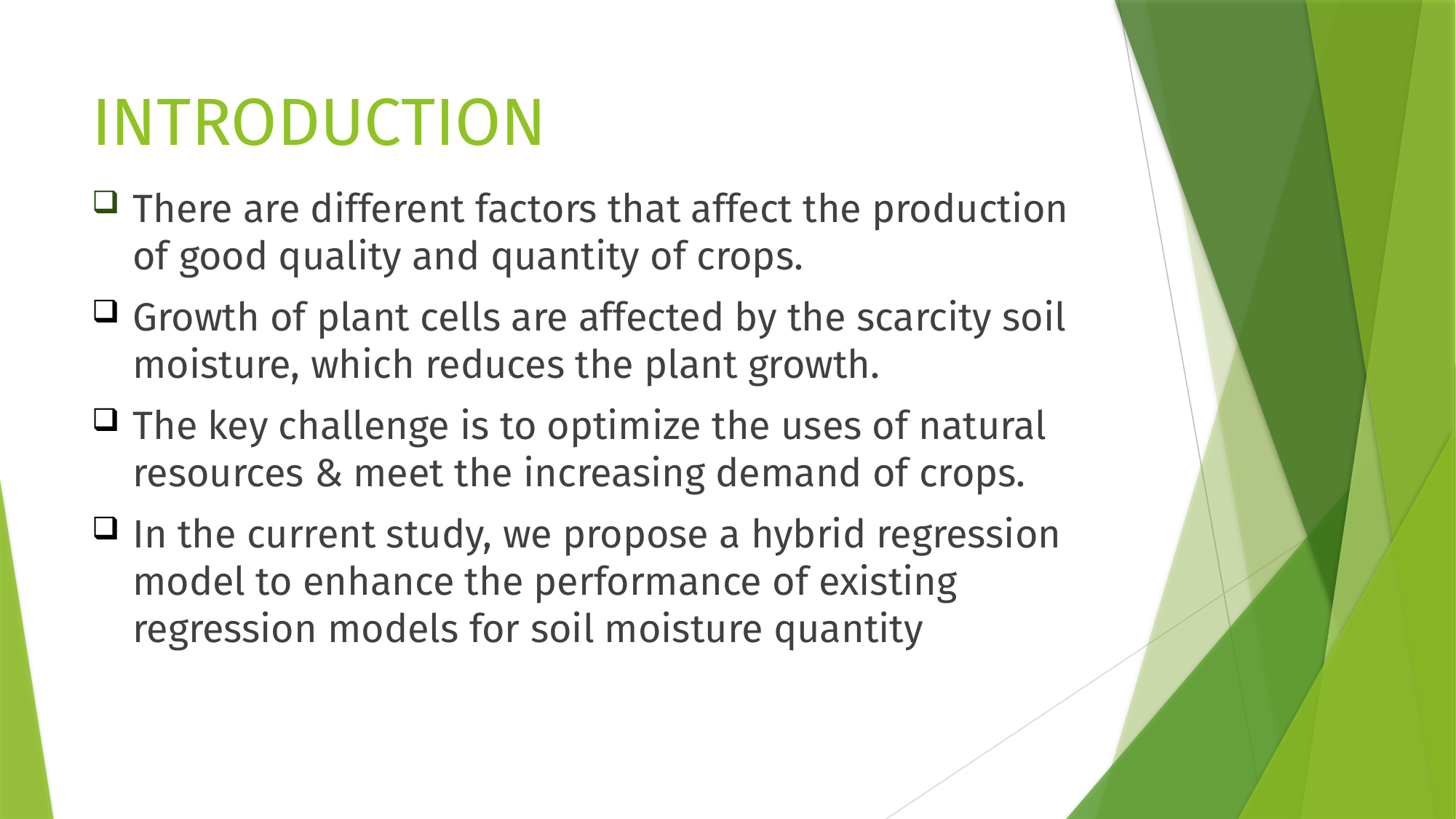

# INTRODUCTION
There are different factors that affect the production of good quality and quantity of crops.
Growth of plant cells are affected by the scarcity soil moisture, which reduces the plant growth.
The key challenge is to optimize the uses of natural resources & meet the increasing demand of crops.
In the current study, we propose a hybrid regression model to enhance the performance of existing regression models for soil moisture quantity